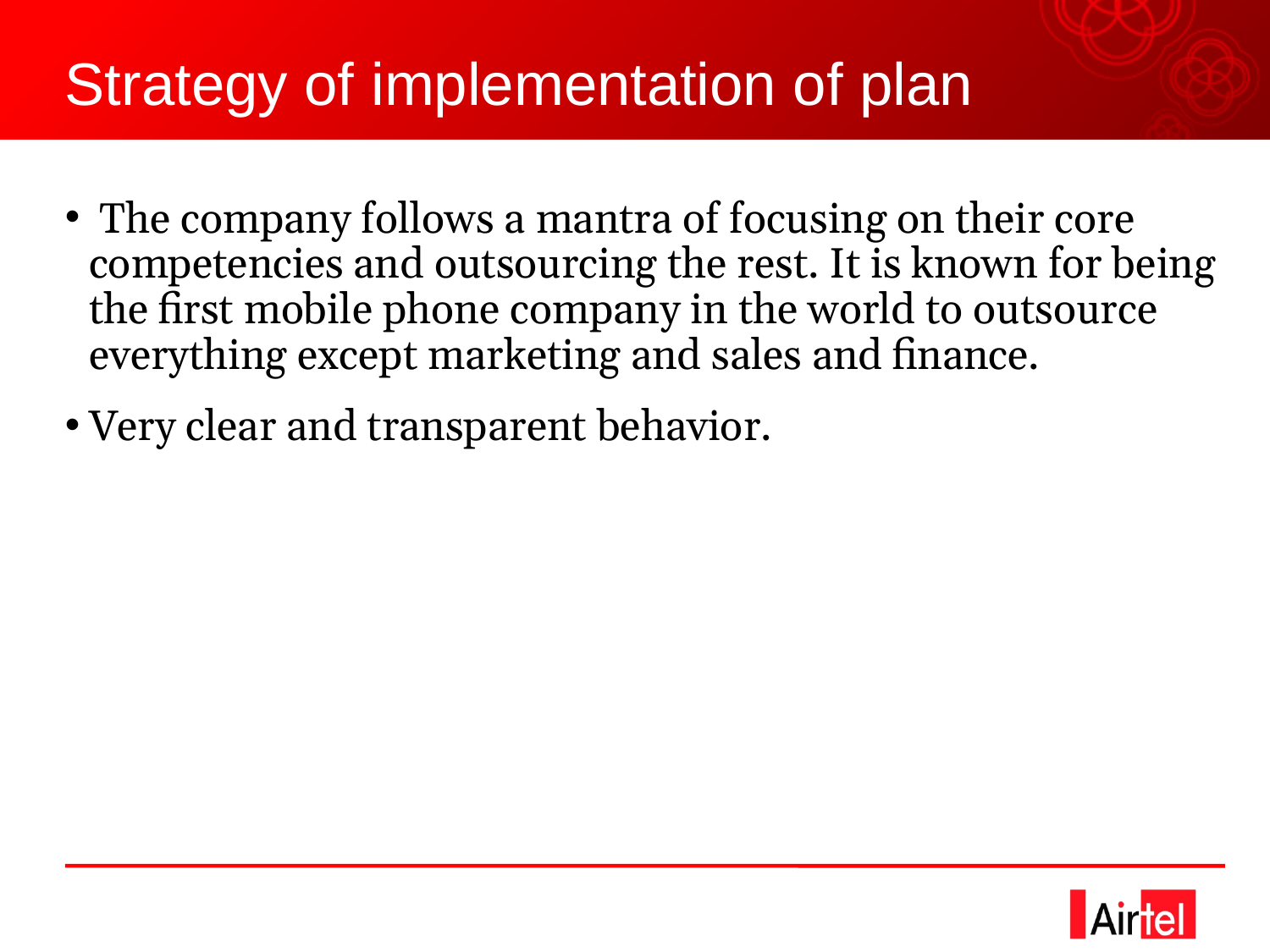

# Strategy of implementation of plan
 The company follows a mantra of focusing on their core competencies and outsourcing the rest. It is known for being the first mobile phone company in the world to outsource everything except marketing and sales and finance.
Very clear and transparent behavior.